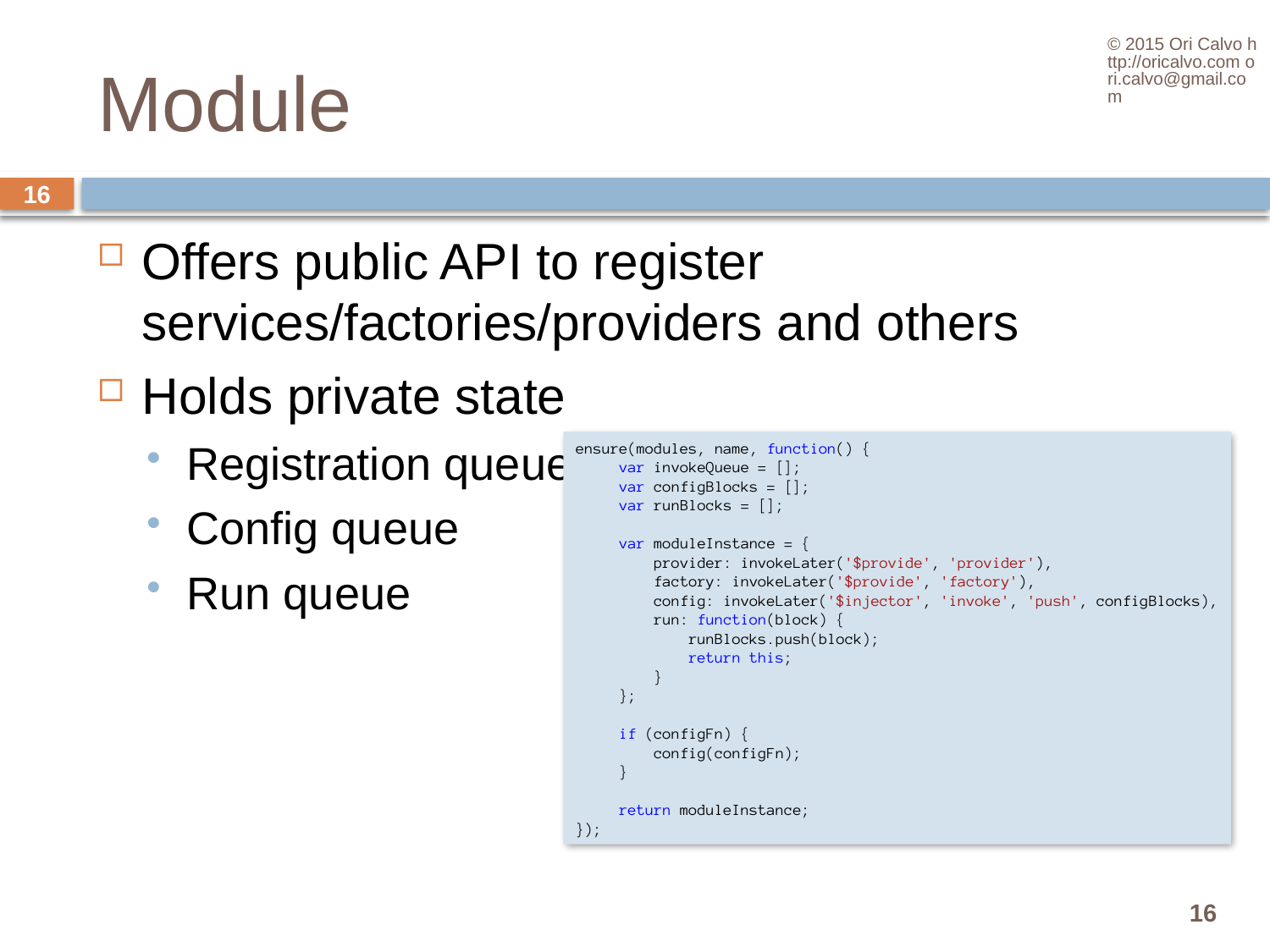

© 2015 Ori Calvo http://oricalvo.com ori.calvo@gmail.com
# Module
16
Offers public API to register services/factories/providers and others
Holds private state
Registration queue
Config queue
Run queue
ensure(modules, name, function() {
     var invokeQueue = [];
     var configBlocks = [];
     var runBlocks = [];

     var moduleInstance = {
         provider: invokeLater('$provide', 'provider'),
         factory: invokeLater('$provide', 'factory'),
         config: invokeLater('$injector', 'invoke', 'push', configBlocks),
         run: function(block) {
             runBlocks.push(block);
             return this;
         }
     };

     if (configFn) {
         config(configFn);
     }

     return moduleInstance;
});